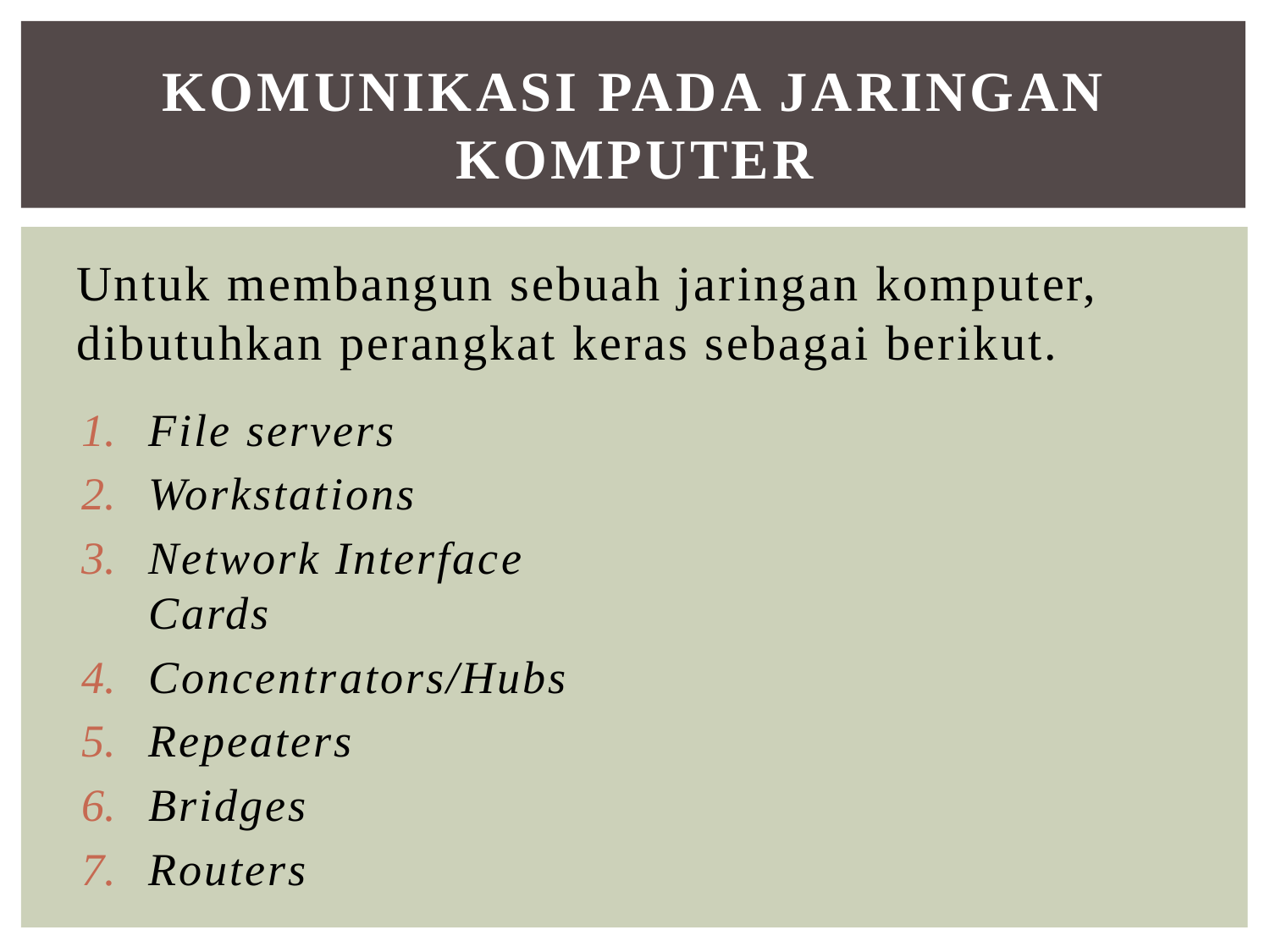

# Komunikasi pada jaringan komputer
Untuk membangun sebuah jaringan komputer, dibutuhkan perangkat keras sebagai berikut.
File servers
Workstations
Network Interface Cards
Concentrators/Hubs
Repeaters
Bridges
Routers